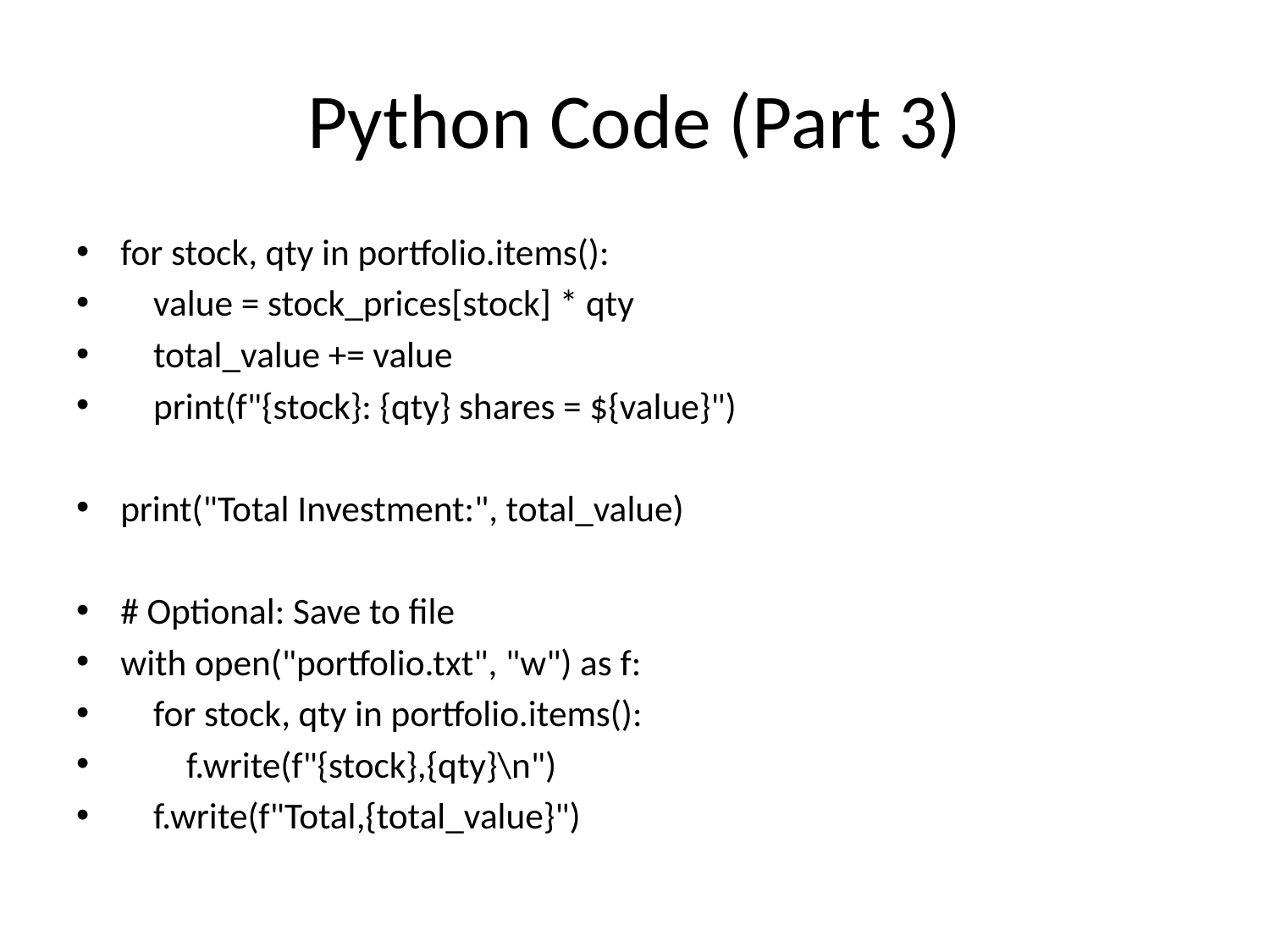

# Python Code (Part 3)
for stock, qty in portfolio.items():
    value = stock_prices[stock] * qty
    total_value += value
    print(f"{stock}: {qty} shares = ${value}")

print("Total Investment:", total_value)

# Optional: Save to file
with open("portfolio.txt", "w") as f:
    for stock, qty in portfolio.items():
        f.write(f"{stock},{qty}\n")
    f.write(f"Total,{total_value}")